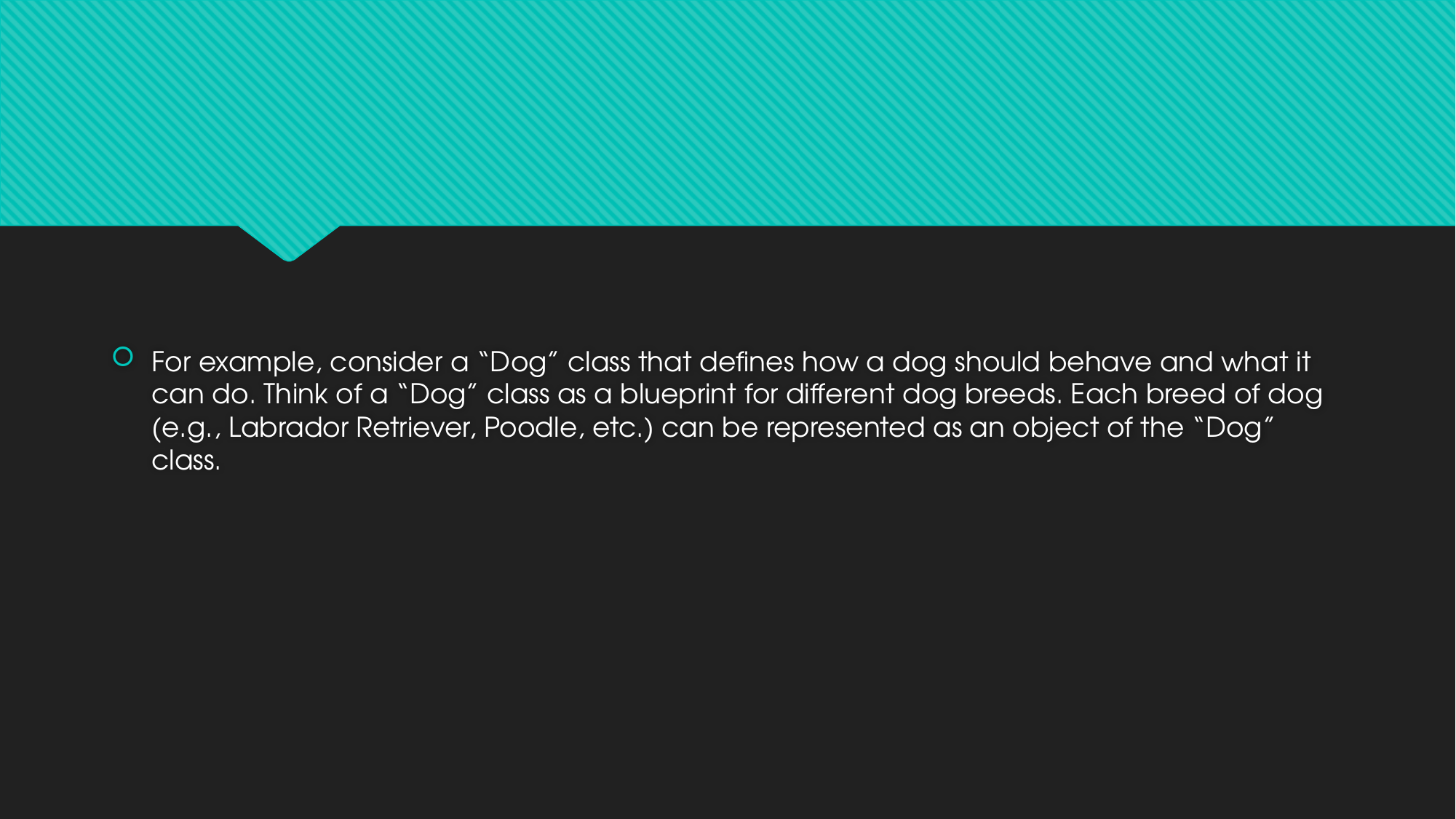

For example, consider a “Dog” class that defines how a dog should behave and what it can do. Think of a “Dog” class as a blueprint for different dog breeds. Each breed of dog (e.g., Labrador Retriever, Poodle, etc.) can be represented as an object of the “Dog” class.